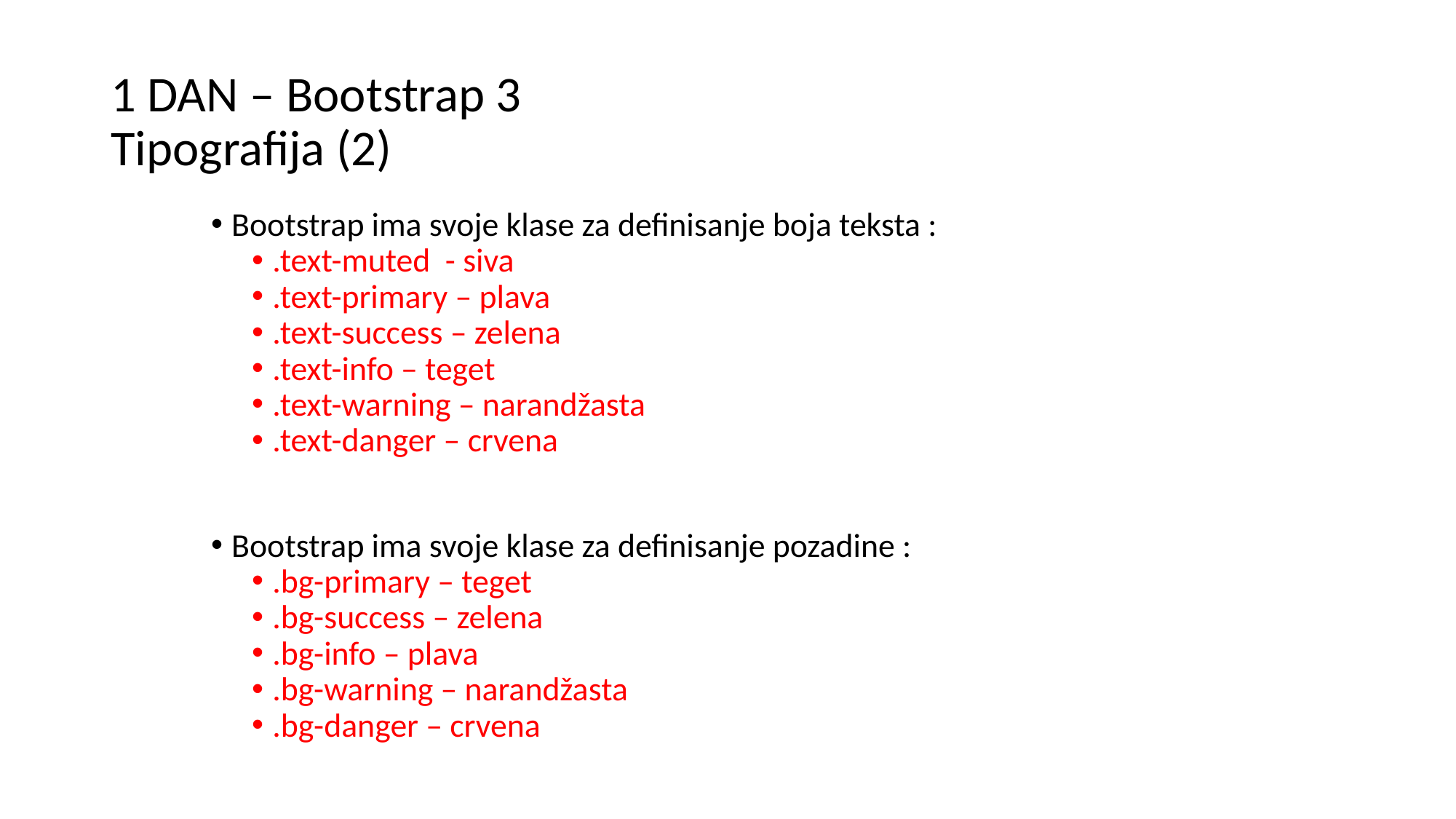

# 1 DAN – Bootstrap 3 Tipografija (2)
Bootstrap ima svoje klase za definisanje boja teksta :
.text-muted  - siva
.text-primary – plava
.text-success – zelena
.text-info – teget
.text-warning – narandžasta
.text-danger – crvena

Bootstrap ima svoje klase za definisanje pozadine :
.bg-primary – teget
.bg-success – zelena
.bg-info – plava
.bg-warning – narandžasta
.bg-danger – crvena